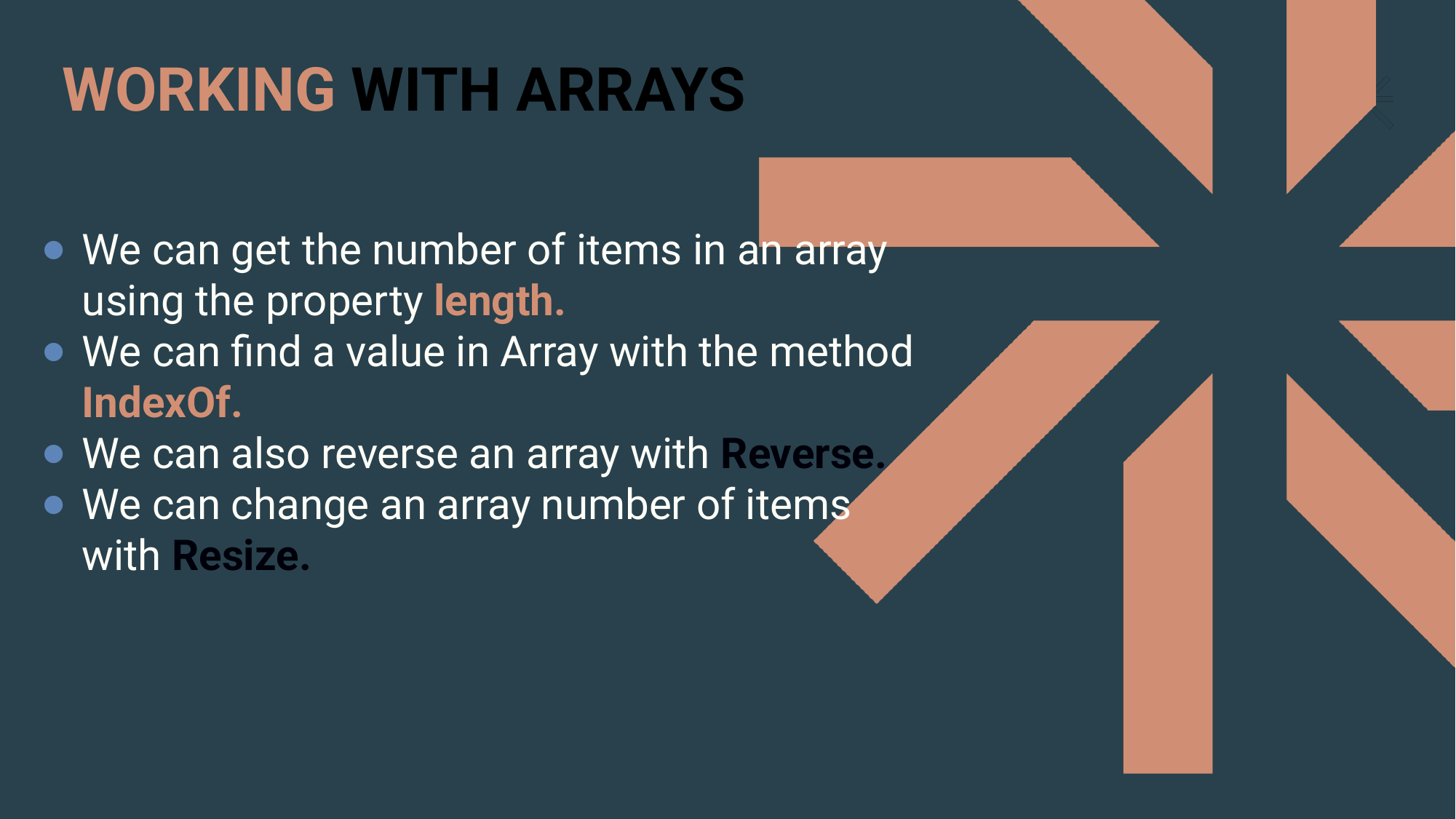

# WORKING WITH ARRAYS
We can get the number of items in an array using the property length.
We can find a value in Array with the method IndexOf.
We can also reverse an array with Reverse.
We can change an array number of items
with Resize.